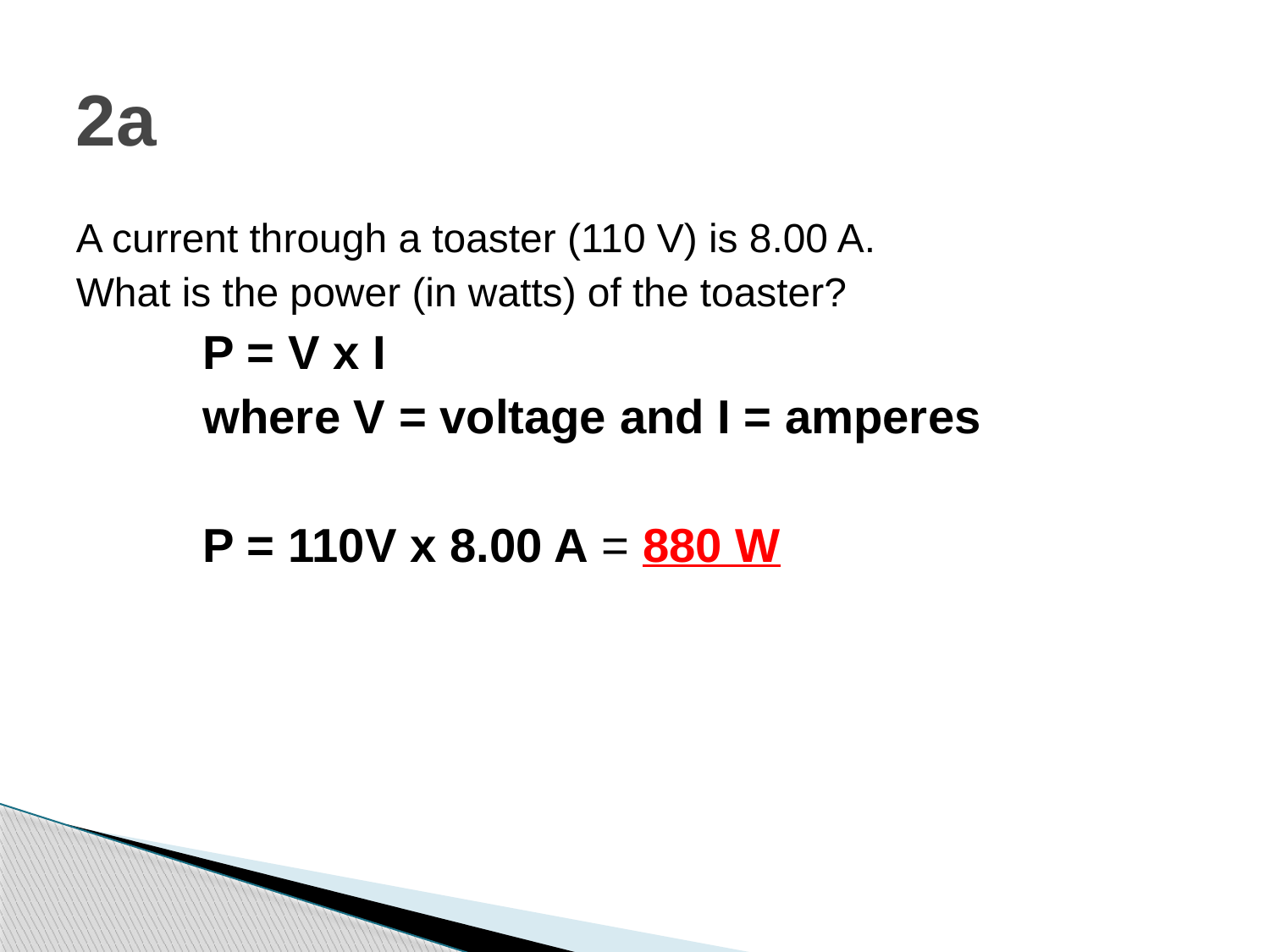

# 2a
A current through a toaster (110 V) is 8.00 A.
What is the power (in watts) of the toaster?
	P = V x I
	where V = voltage and I = amperes

	P = 110V x 8.00 A = 880 W